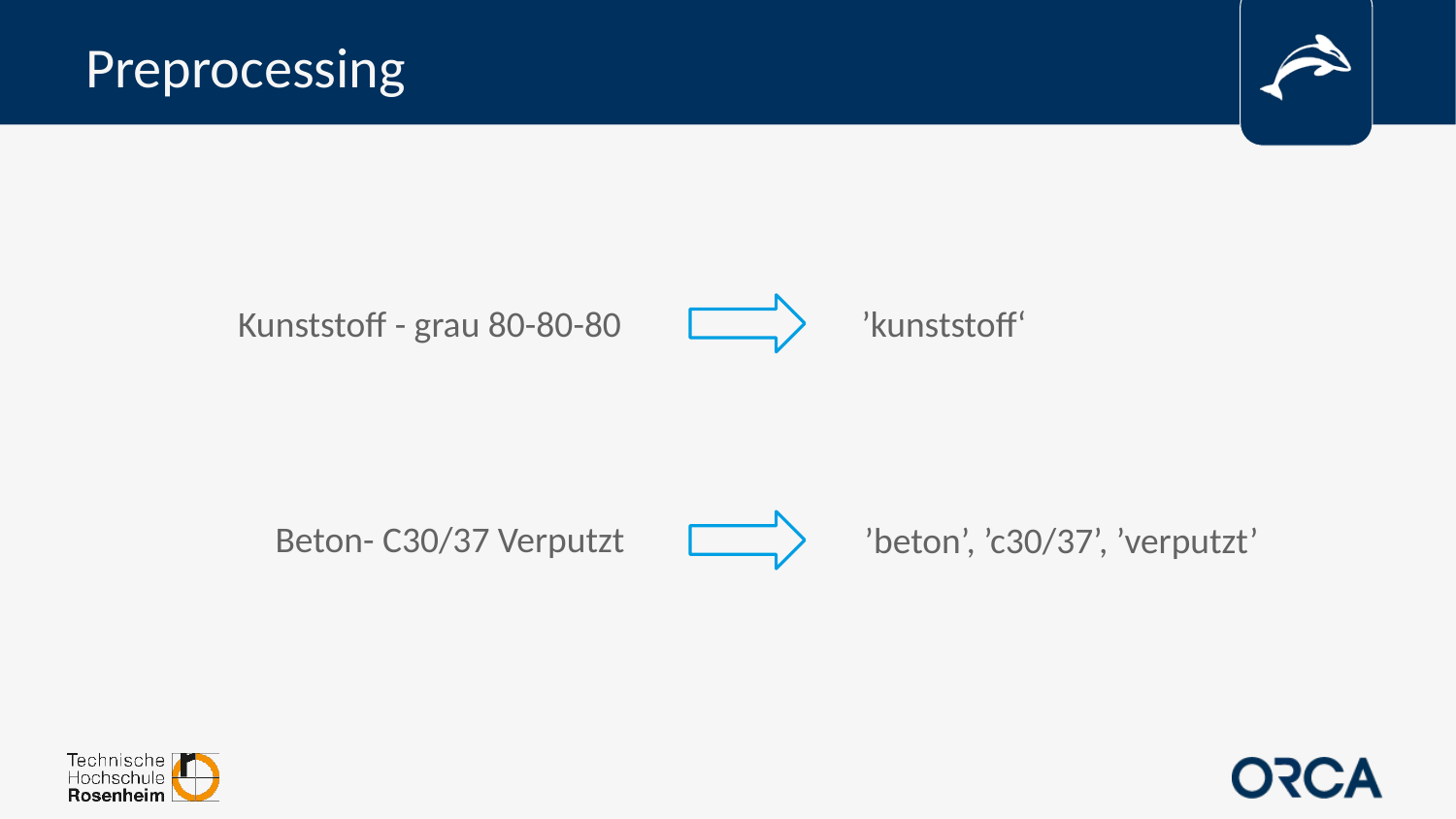

# Preprocessing
Kunststoff - grau 80-80-80
’kunststoff‘

Beton- C30/37 Verputzt
’beton’, ’c30/37’, ’verputzt’